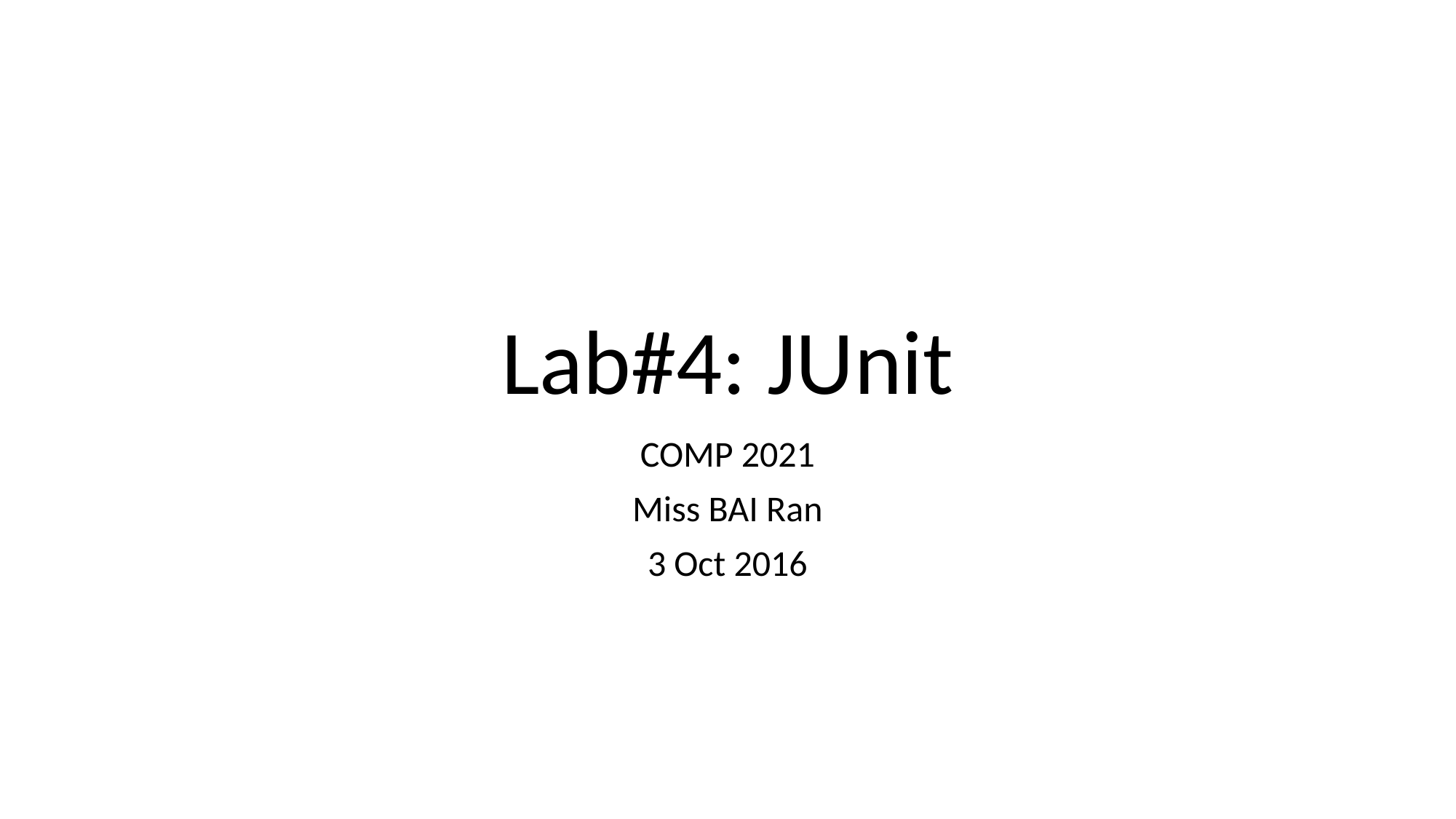

# Lab#4: JUnit
COMP 2021
Miss BAI Ran
3 Oct 2016